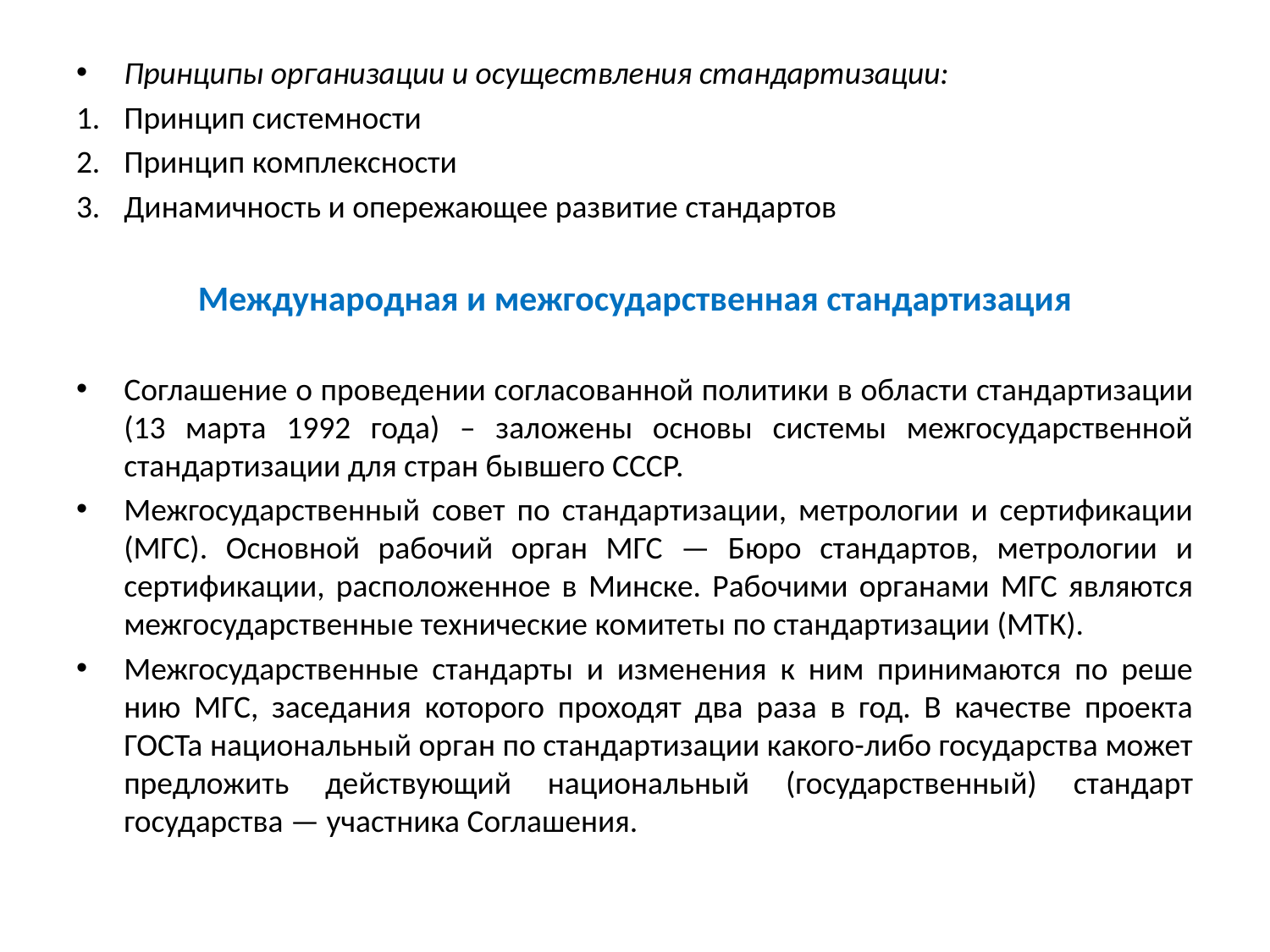

Принципы организации и осуществления стандартизации:
Принцип системности
Принцип комплексности
Динамичность и опережающее развитие стандартов

Международная и межгосударственная стандартизация

Соглашение о проведе­нии согласованной политики в области стандартизации (13 марта 1992 года) – заложены основы системы межгосударственной стандартизации для стран бывшего СССР.
Межгосударственный совет по стандартизации, метрологии и сертификации (МГС). Основной рабочий орган МГС — Бюро стандартов, метрологии и сертификации, расположенное в Минске. Рабочими органами МГС являются межгосударствен­ные технические комитеты по стандартизации (МТК).
Межгосударственные стандарты и изменения к ним принимаются по реше­нию МГС, заседания которого проходят два раза в год. В качестве проекта ГОСТа национальный орган по стандартизации какого-либо государства может предложить действующий национальный (государственный) стандарт государства — участника Соглашения.